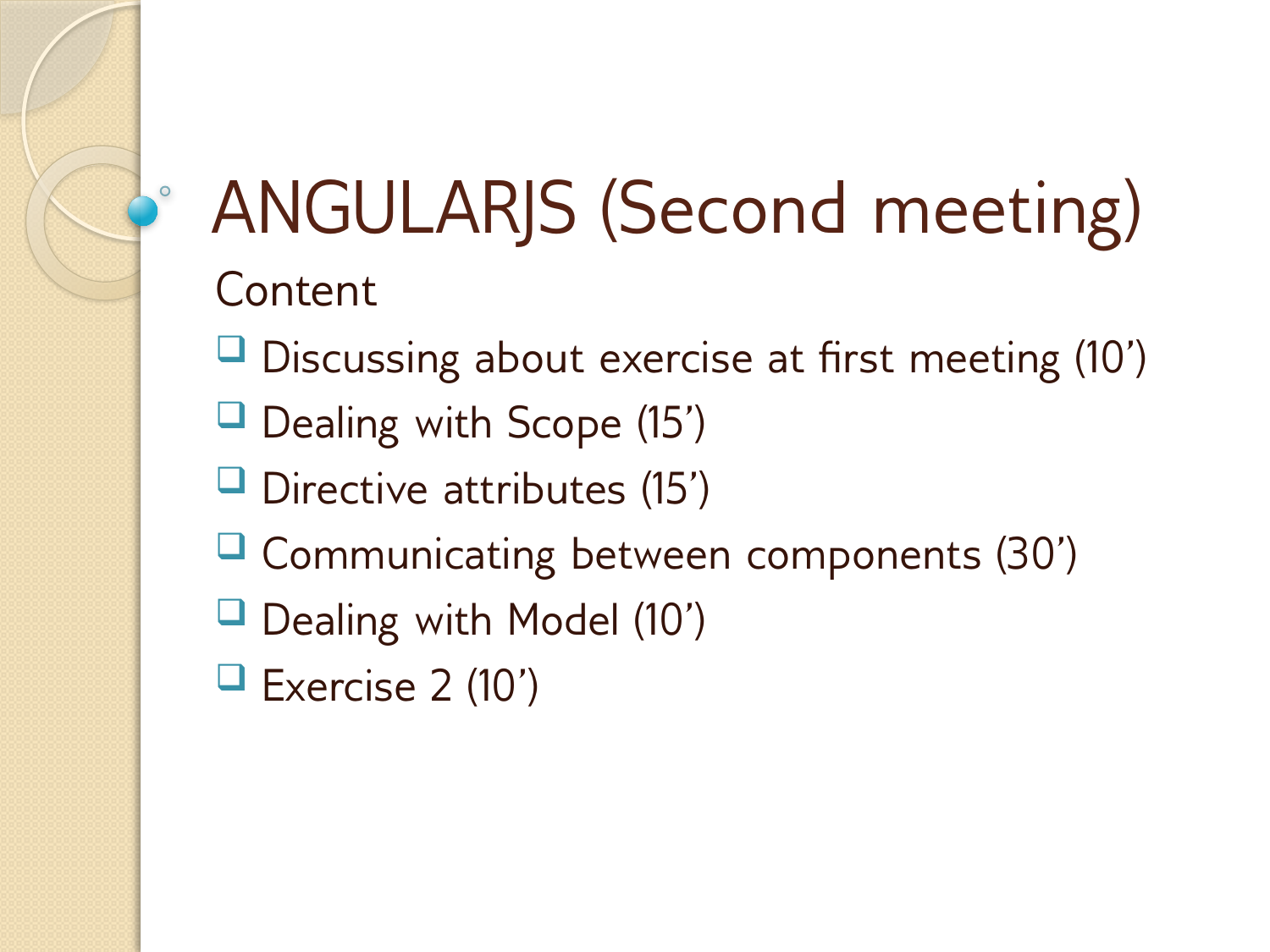

# ANGULARJS (Second meeting)
Content
 Discussing about exercise at first meeting (10’)
 Dealing with Scope (15’)
 Directive attributes (15’)
 Communicating between components (30’)
 Dealing with Model (10’)
 Exercise 2 (10’)